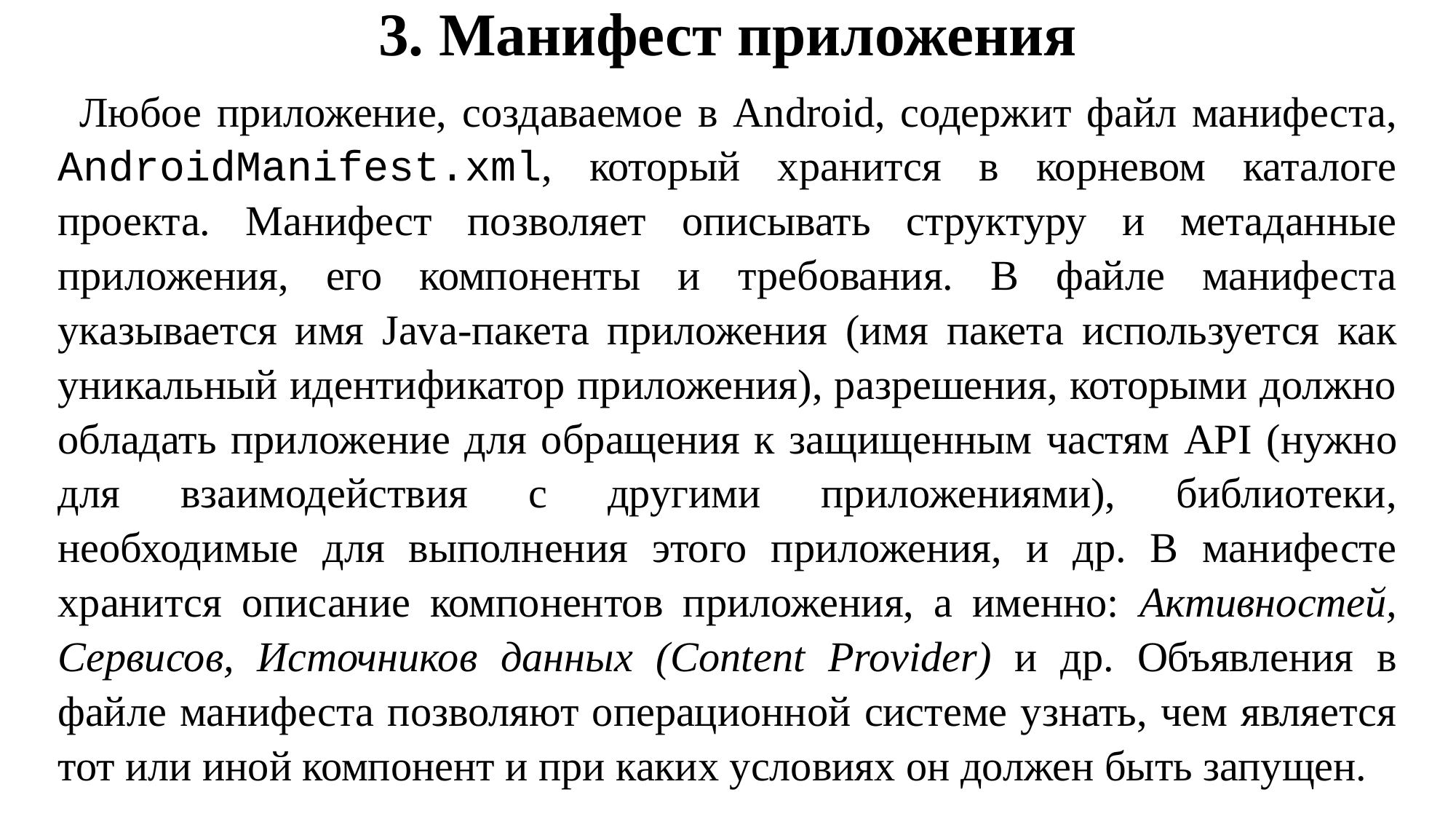

# 3. Манифест приложения
Любое приложение, создаваемое в Android, содержит файл манифеста, AndroidManifest.xml, который хранится в корневом каталоге проекта. Манифест позволяет описывать структуру и метаданные приложения, его компоненты и требования. В файле манифеста указывается имя Java-пакета приложения (имя пакета используется как уникальный идентификатор приложения), разрешения, которыми должно обладать приложение для обращения к защищенным частям API (нужно для взаимодействия с другими приложениями), библиотеки, необходимые для выполнения этого приложения, и др. В манифесте хранится описание компонентов приложения, а именно: Активностей, Сервисов, Источников данных (Content Provider) и др. Объявления в файле манифеста позволяют операционной системе узнать, чем является тот или иной компонент и при каких условиях он должен быть запущен.